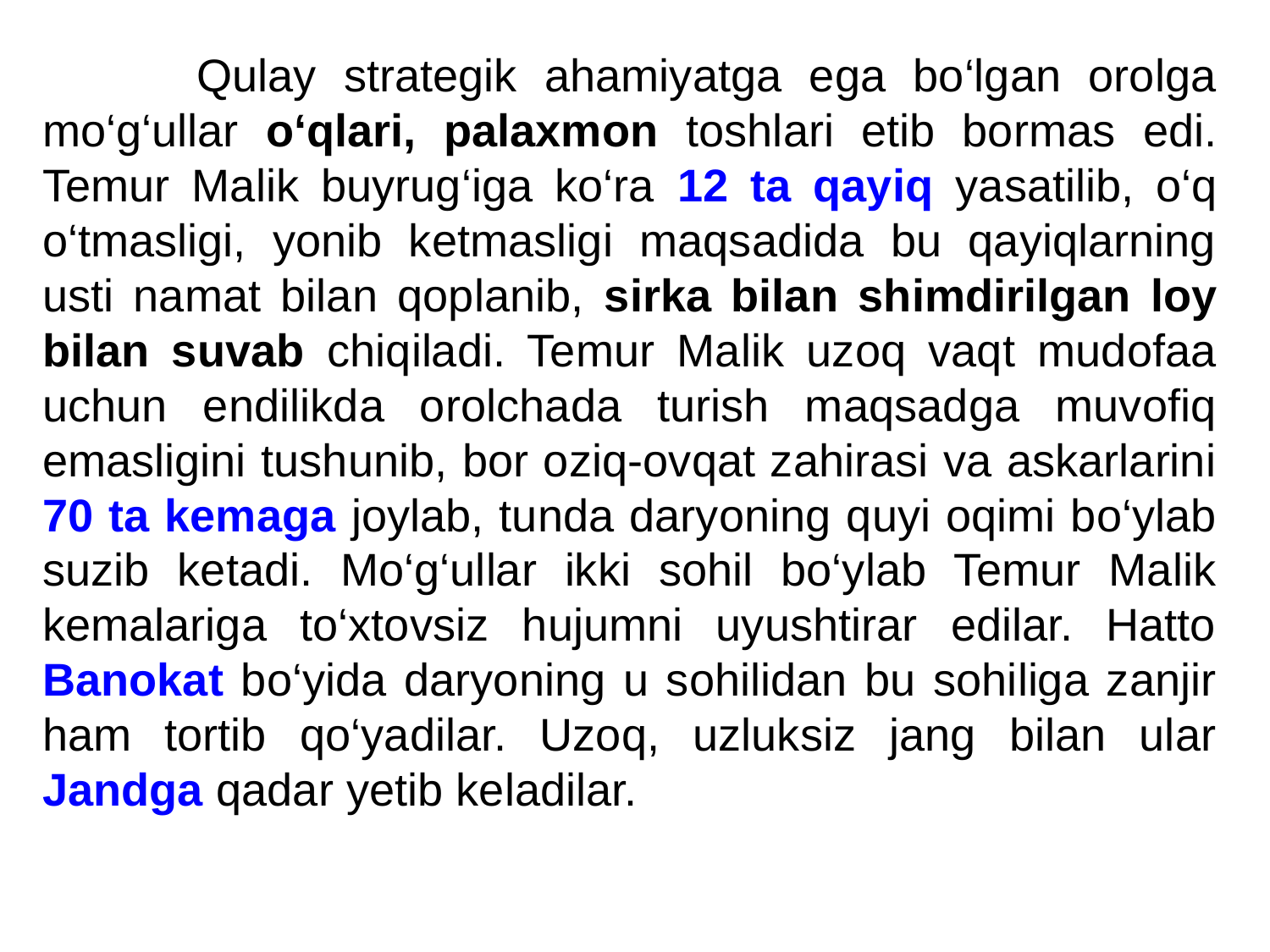

Qulay strategik ahamiyatga ega bo‘lgan orolga mo‘g‘ullar o‘qlari, palaxmon toshlari etib bormas edi. Temur Malik buyrug‘iga ko‘ra 12 ta qayiq yasatilib, o‘q o‘tmasligi, yonib ketmasligi maqsadida bu qayiqlarning usti namat bilan qoplanib, sirka bilan shimdirilgan loy bilan suvab chiqiladi. Temur Malik uzoq vaqt mudofaa uchun endilikda orolchada turish maqsadga muvofiq emasligini tushunib, bor oziq-ovqat zahirasi va askarlarini 70 ta kemaga joylab, tunda daryoning quyi oqimi bo‘ylab suzib ketadi. Mo‘g‘ullar ikki sohil bo‘ylab Temur Malik kemalariga to‘xtovsiz hujumni uyushtirar edilar. Hatto Banokat bo‘yida daryoning u sohilidan bu sohiliga zanjir ham tortib qo‘yadilar. Uzoq, uzluksiz jang bilan ular Jandga qadar yetib keladilar.